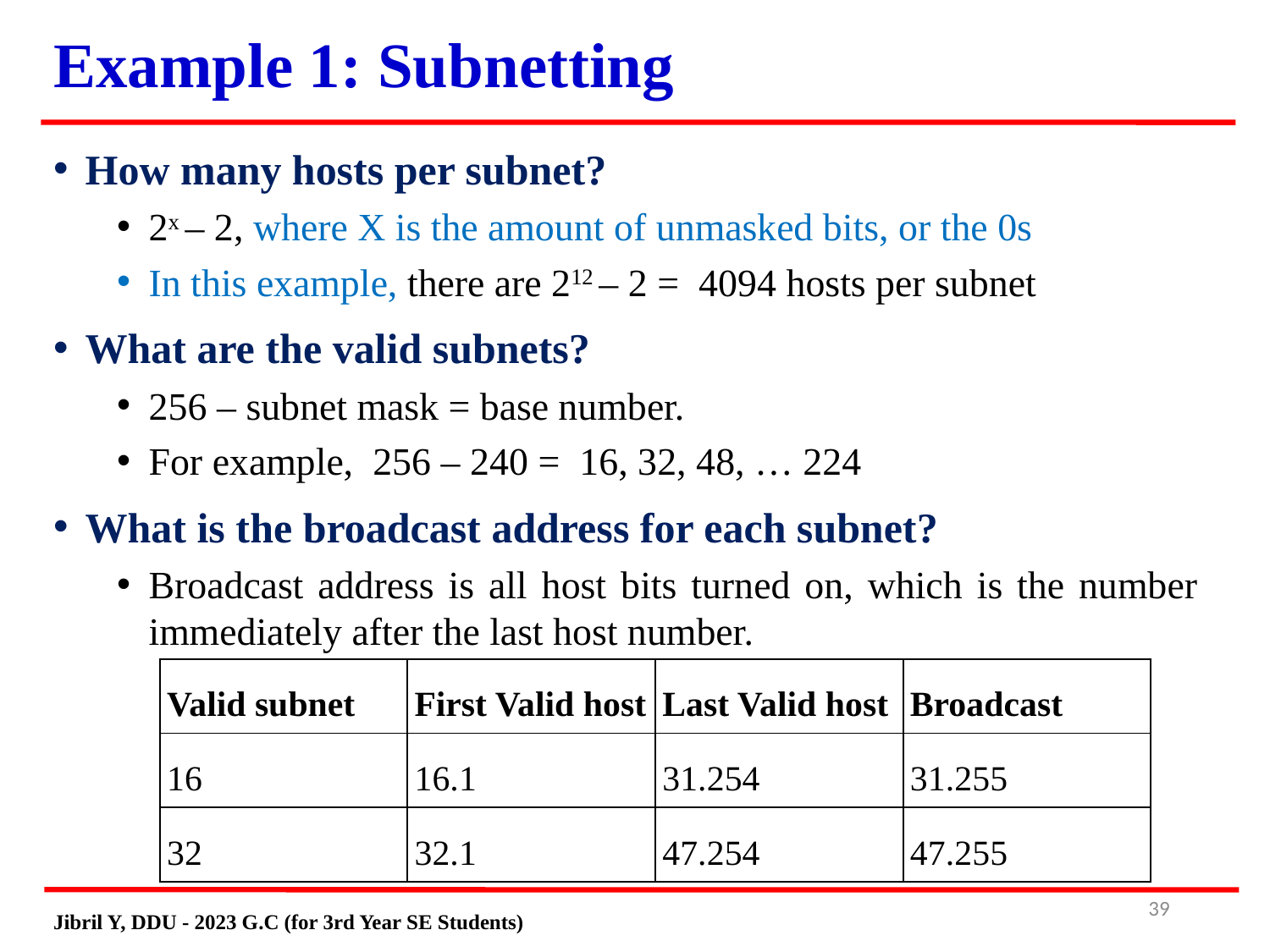

Example 1: Subnetting

How many hosts per subnet?
2x – 2, where X is the amount of unmasked bits, or the 0s
In this example, there are 212 – 2 =  4094 hosts per subnet
What are the valid subnets?
256 – subnet mask = base number.
For example,  256 – 240 =  16, 32, 48, … 224
What is the broadcast address for each subnet?
Broadcast address is all host bits turned on, which is the number immediately after the last host number.

| Valid subnet | First Valid host | Last Valid host | Broadcast |
| --- | --- | --- | --- |
| 16 | 16.1 | 31.254 | 31.255 |
| 32 | 32.1 | 47.254 | 47.255 |
# 39

Jibril Y, DDU - 2023 G.C (for 3rd Year SE Students)